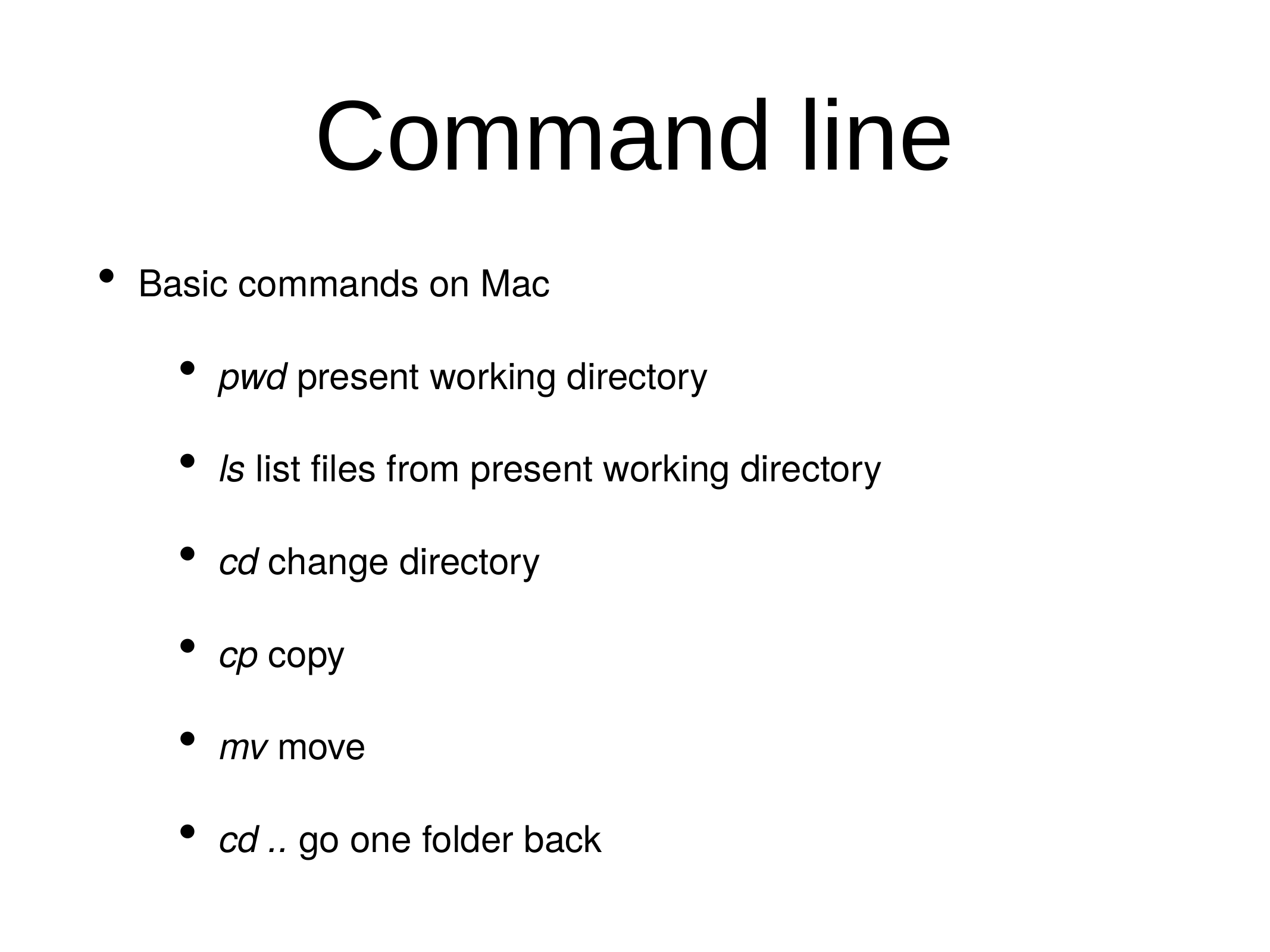

# Command line
Basic commands on Mac
pwd present working directory
ls list files from present working directory
cd change directory
cp copy
mv move
cd .. go one folder back